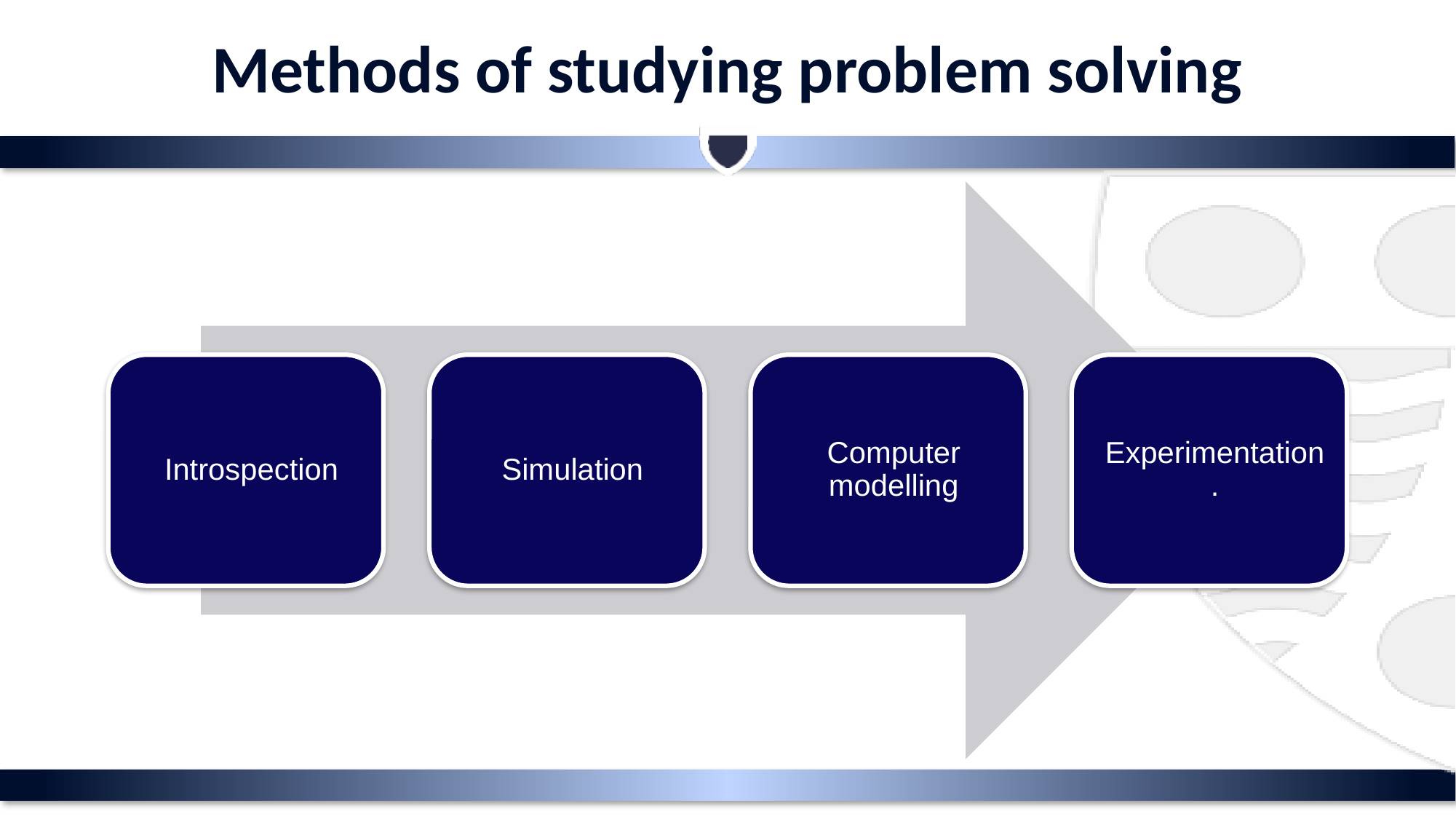

# Methods of studying problem solving
Introspection
Simulation
Computer modelling
Experimentation.